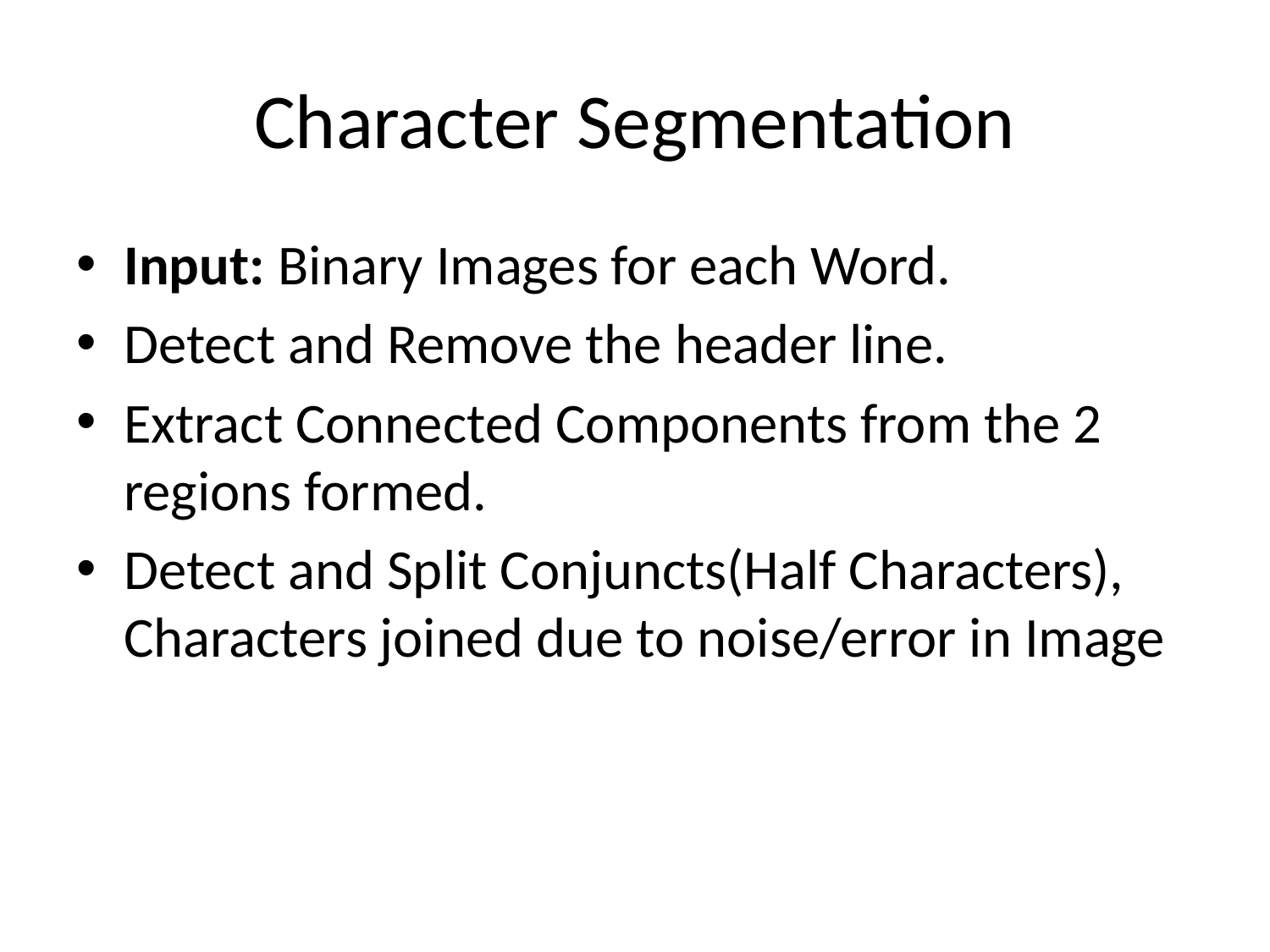

# Character Segmentation
Input: Binary Images for each Word.
Detect and Remove the header line.
Extract Connected Components from the 2 regions formed.
Detect and Split Conjuncts(Half Characters), Characters joined due to noise/error in Image